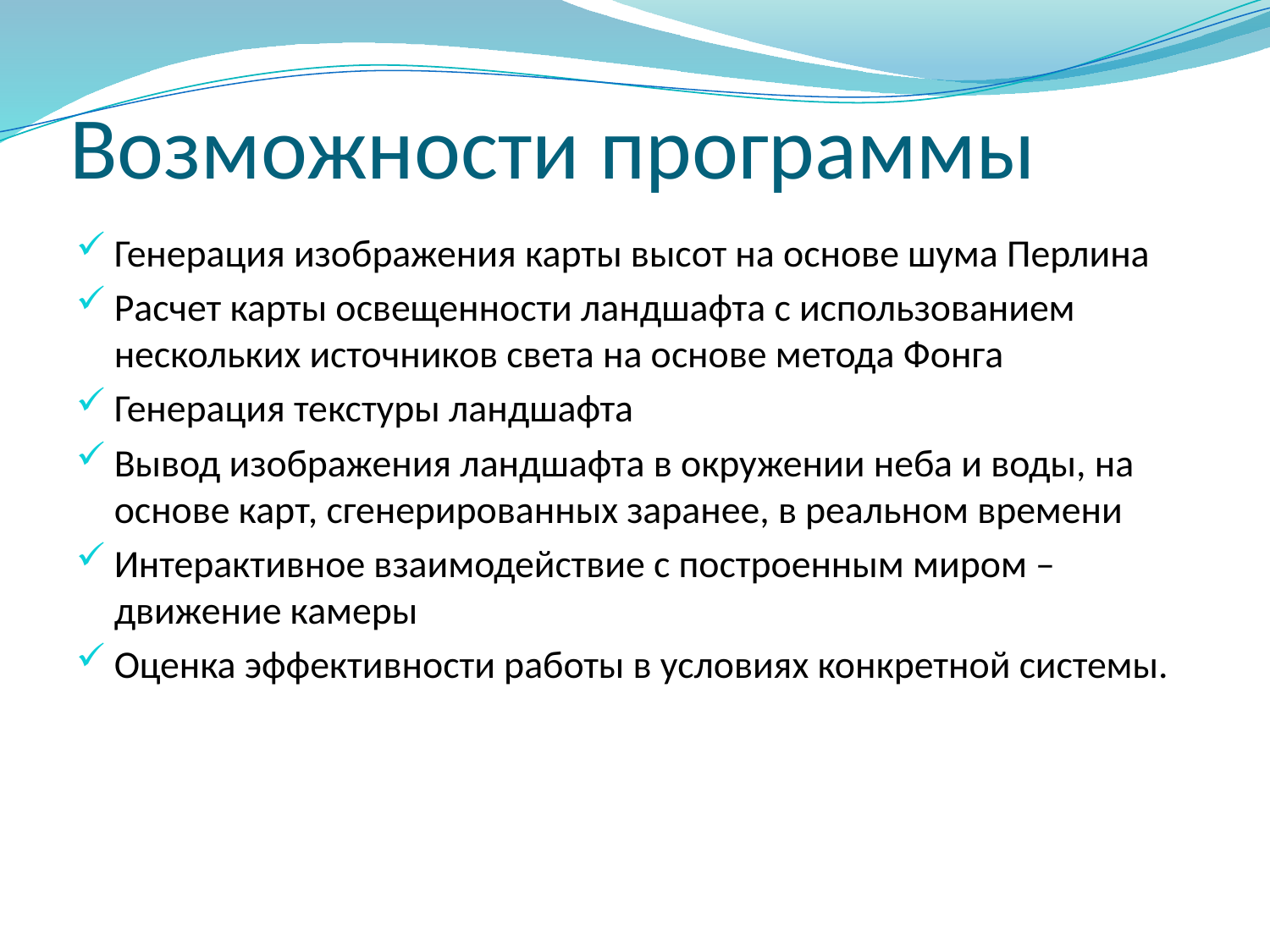

# Возможности программы
Генерация изображения карты высот на основе шума Перлина
Расчет карты освещенности ландшафта с использованием нескольких источников света на основе метода Фонга
Генерация текстуры ландшафта
Вывод изображения ландшафта в окружении неба и воды, на основе карт, сгенерированных заранее, в реальном времени
Интерактивное взаимодействие с построенным миром – движение камеры
Оценка эффективности работы в условиях конкретной системы.